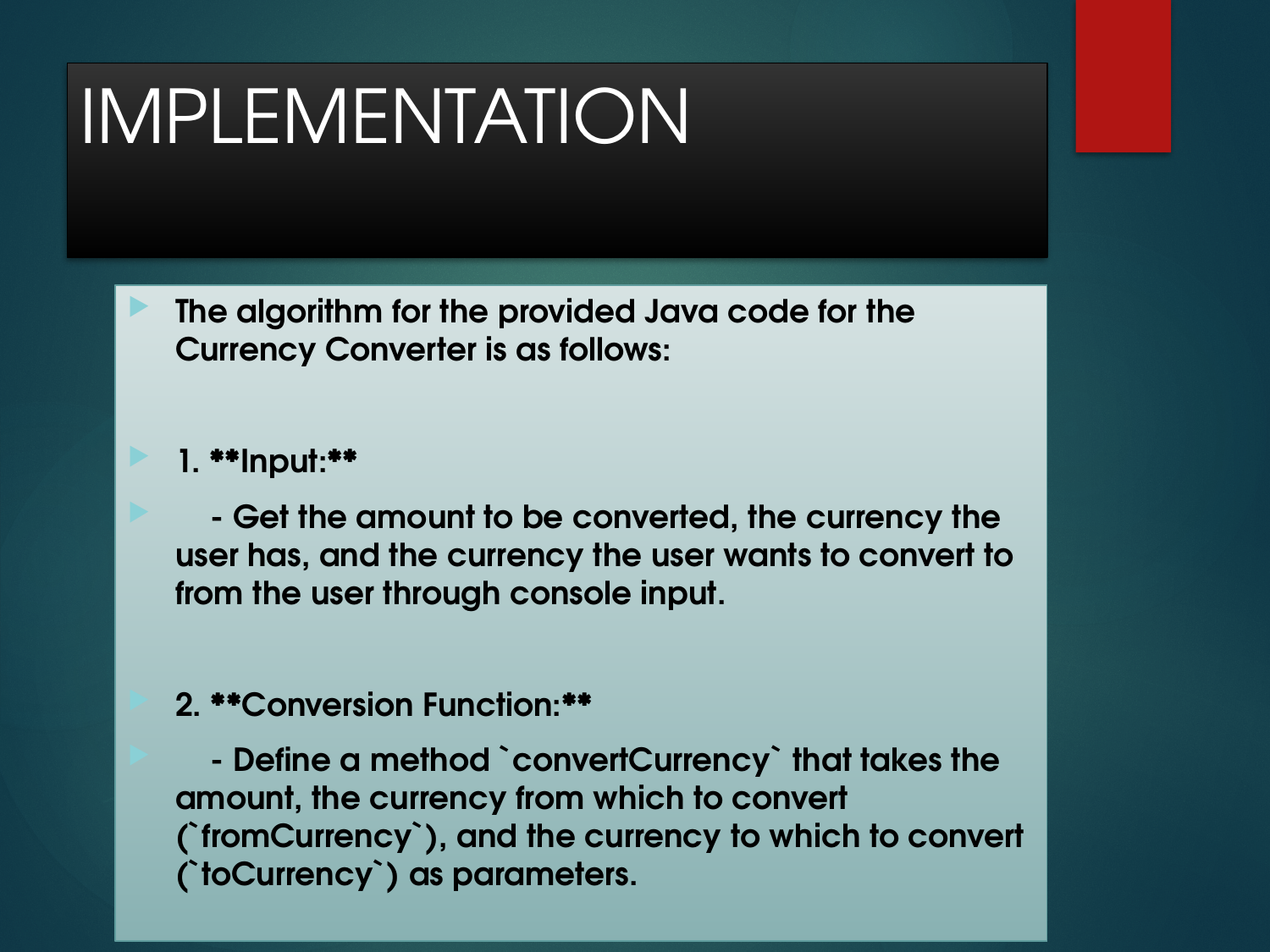

# IMPLEMENTATION
The algorithm for the provided Java code for the Currency Converter is as follows:

1. **Input:**
    - Get the amount to be converted, the currency the user has, and the currency the user wants to convert to from the user through console input.

2. **Conversion Function:**
    - Define a method `convertCurrency` that takes the amount, the currency from which to convert (`fromCurrency`), and the currency to which to convert (`toCurrency`) as parameters.